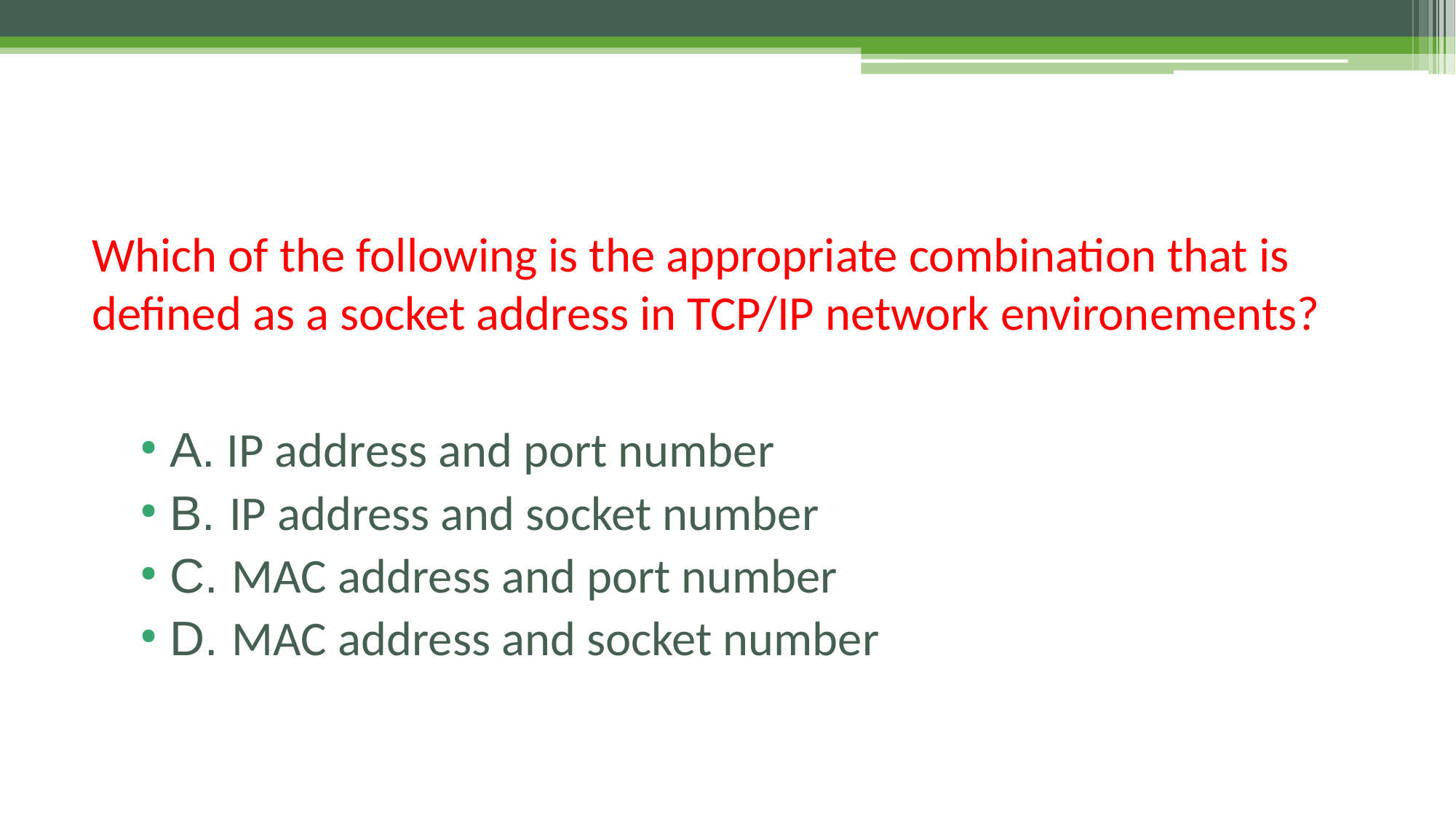

# Which of the following is the appropriate combination that is defined as a socket address in TCP/IP network environements?
A. IP address and port number
B. IP address and socket number
C. MAC address and port number
D. MAC address and socket number